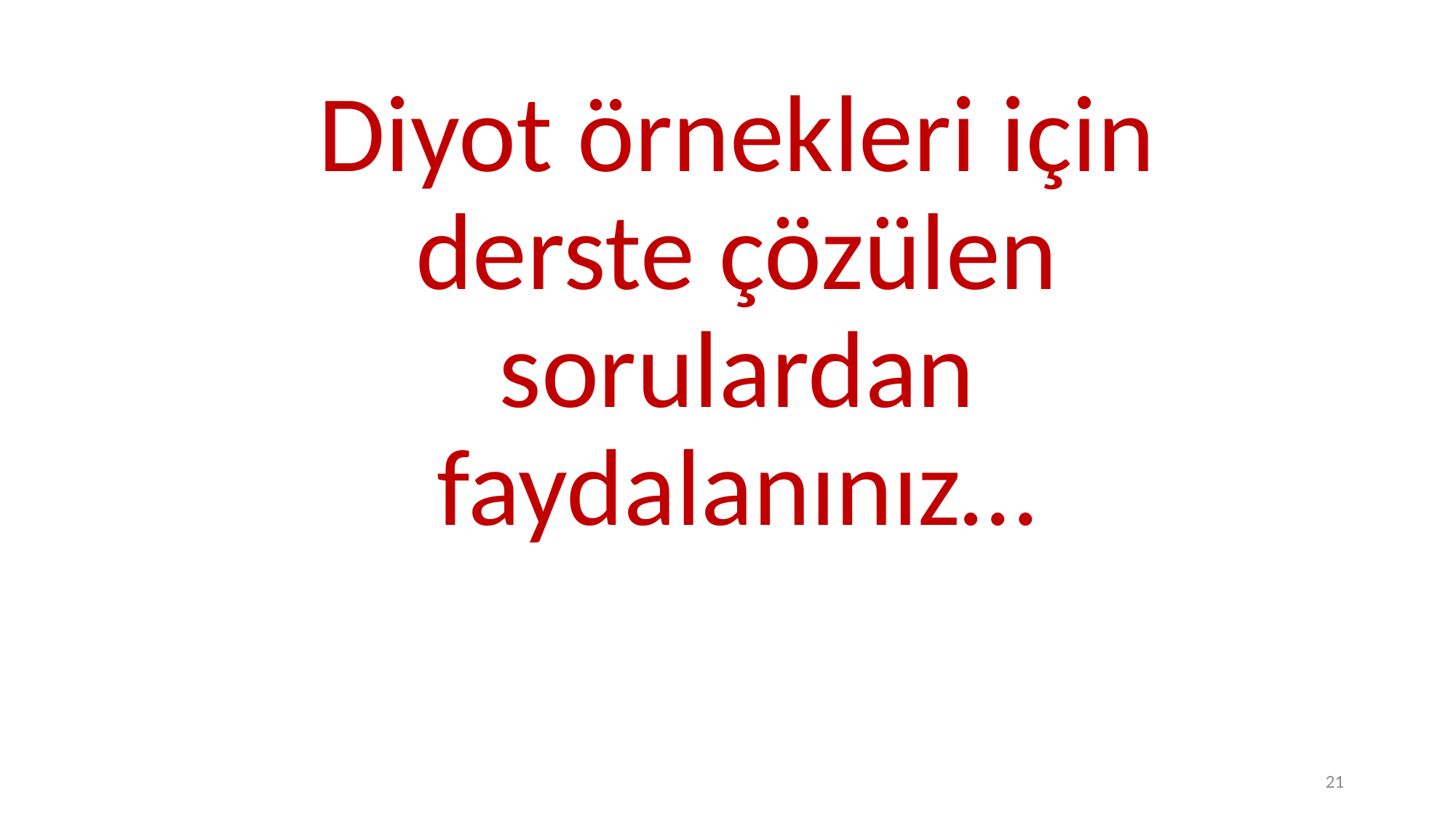

# Diyot örnekleri için derste çözülen sorulardan faydalanınız…
21